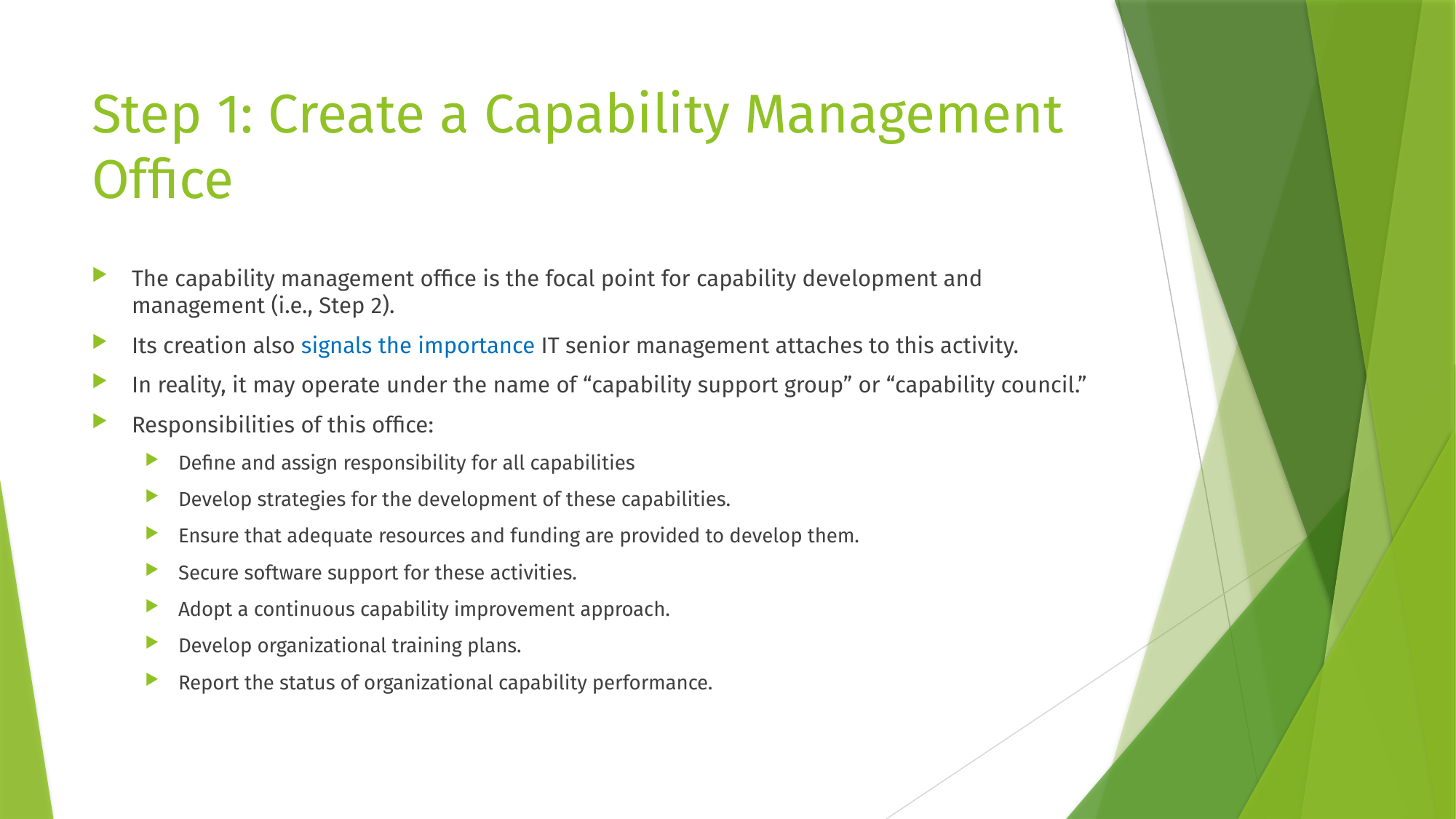

# Step 1: Create a Capability Management Office
The capability management office is the focal point for capability development and management (i.e., Step 2).
Its creation also signals the importance IT senior management attaches to this activity.
In reality, it may operate under the name of “capability support group” or “capability council.”
Responsibilities of this office:
Define and assign responsibility for all capabilities
Develop strategies for the development of these capabilities.
Ensure that adequate resources and funding are provided to develop them.
Secure software support for these activities.
Adopt a continuous capability improvement approach.
Develop organizational training plans.
Report the status of organizational capability performance.